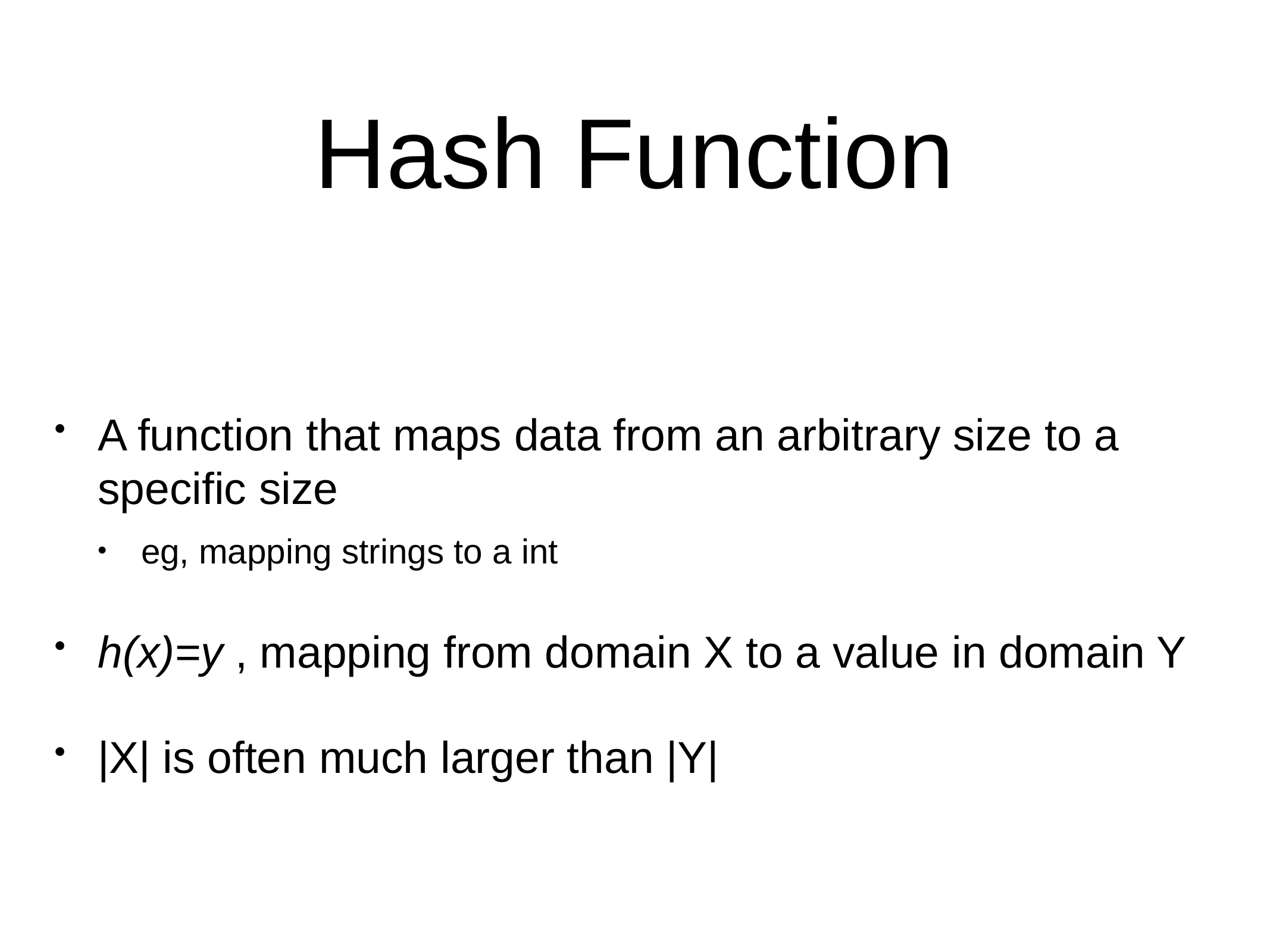

# Hash Function
A function that maps data from an arbitrary size to a specific size
eg, mapping strings to a int
h(x)=y , mapping from domain X to a value in domain Y
|X| is often much larger than |Y|